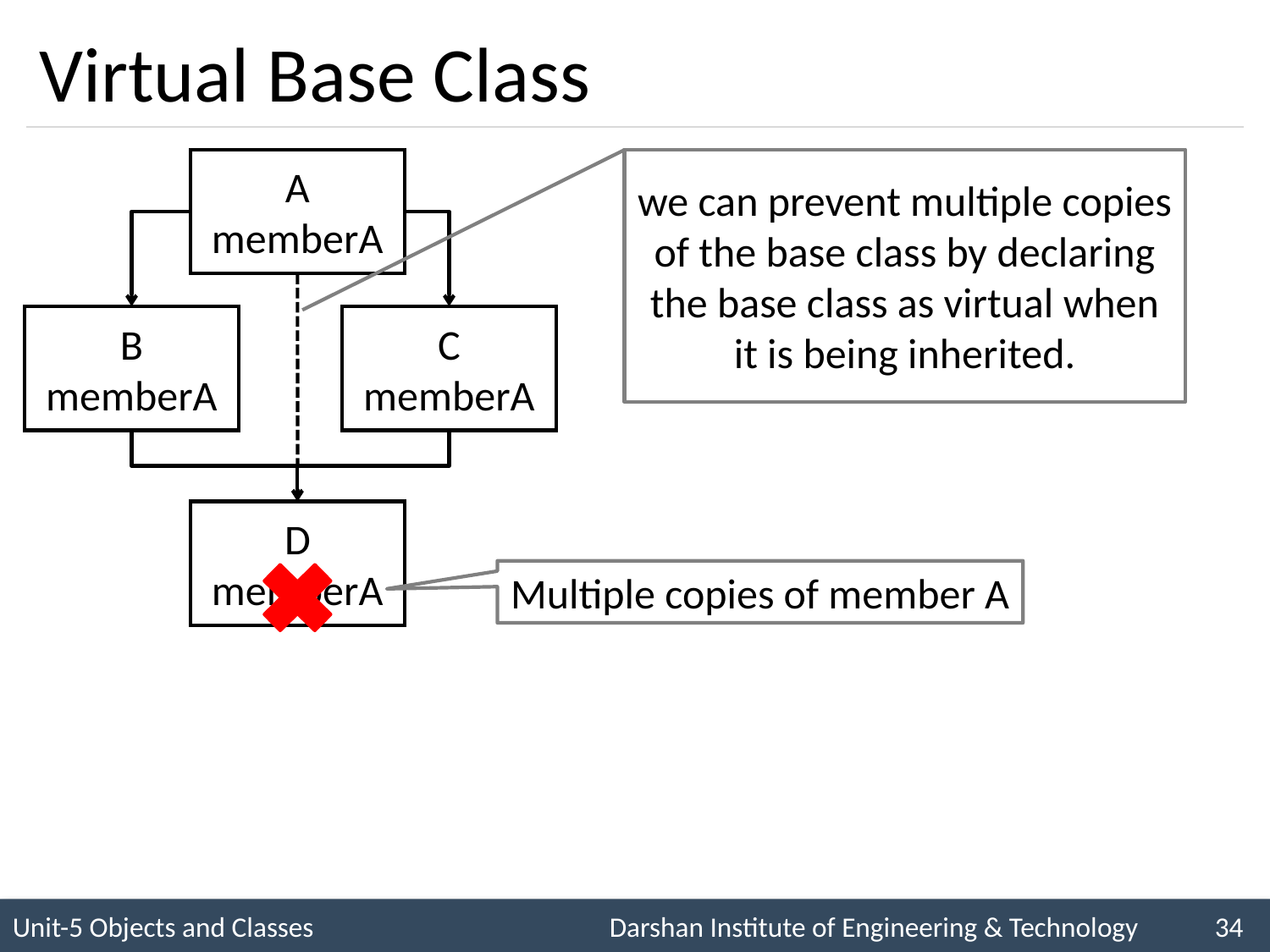

# Virtual Base Class

A
memberA
we can prevent multiple copies of the base class by declaring the base class as virtual when it is being inherited.
B
memberA
C
memberA
D
memberA

Multiple copies of member A